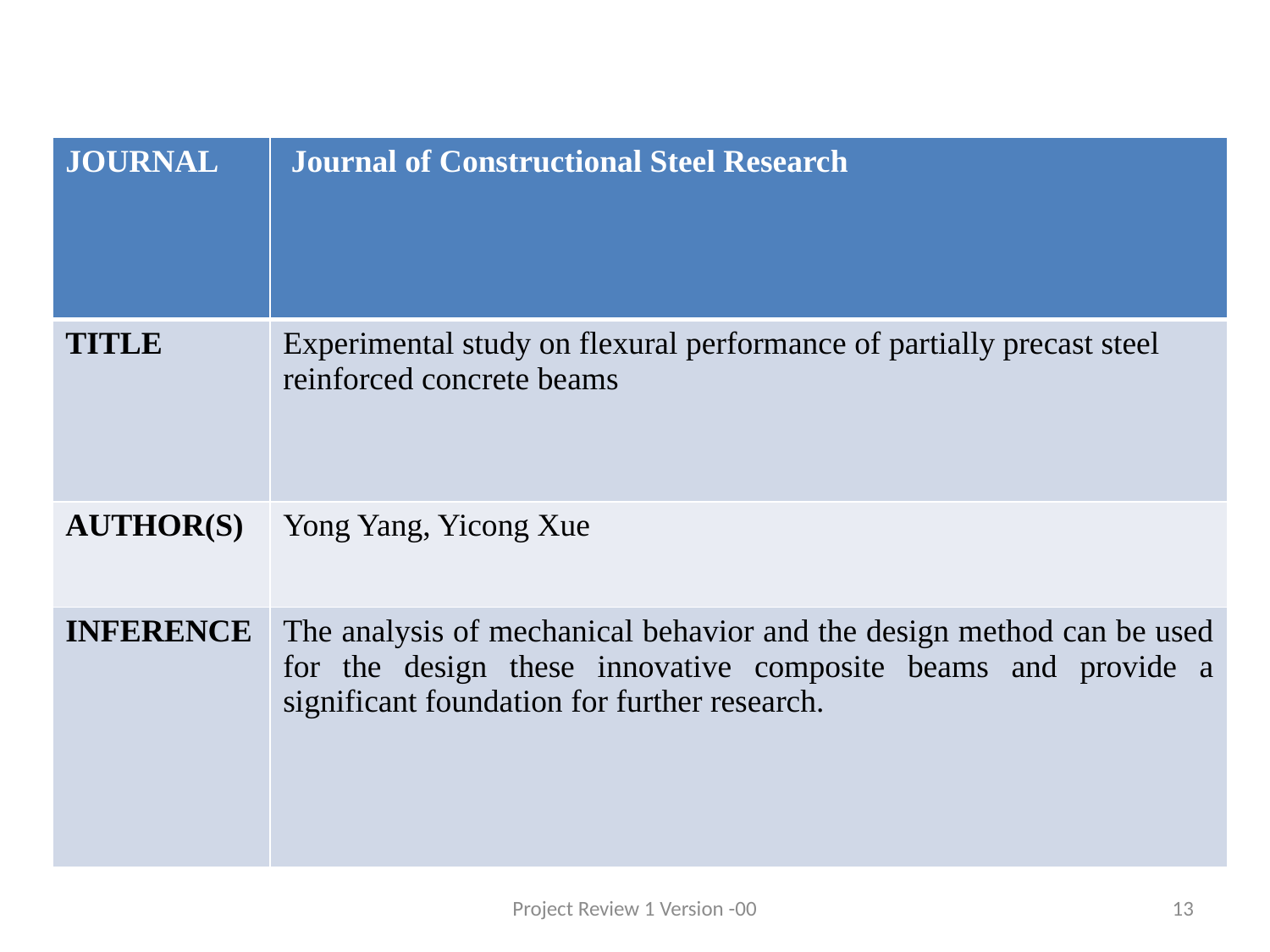

| JOURNAL | Journal of Constructional Steel Research |
| --- | --- |
| TITLE | Experimental study on flexural performance of partially precast steel reinforced concrete beams |
| AUTHOR(S) | Yong Yang, Yicong Xue |
| INFERENCE | The analysis of mechanical behavior and the design method can be used for the design these innovative composite beams and provide a significant foundation for further research. |

Project Review 1 Version -00
13